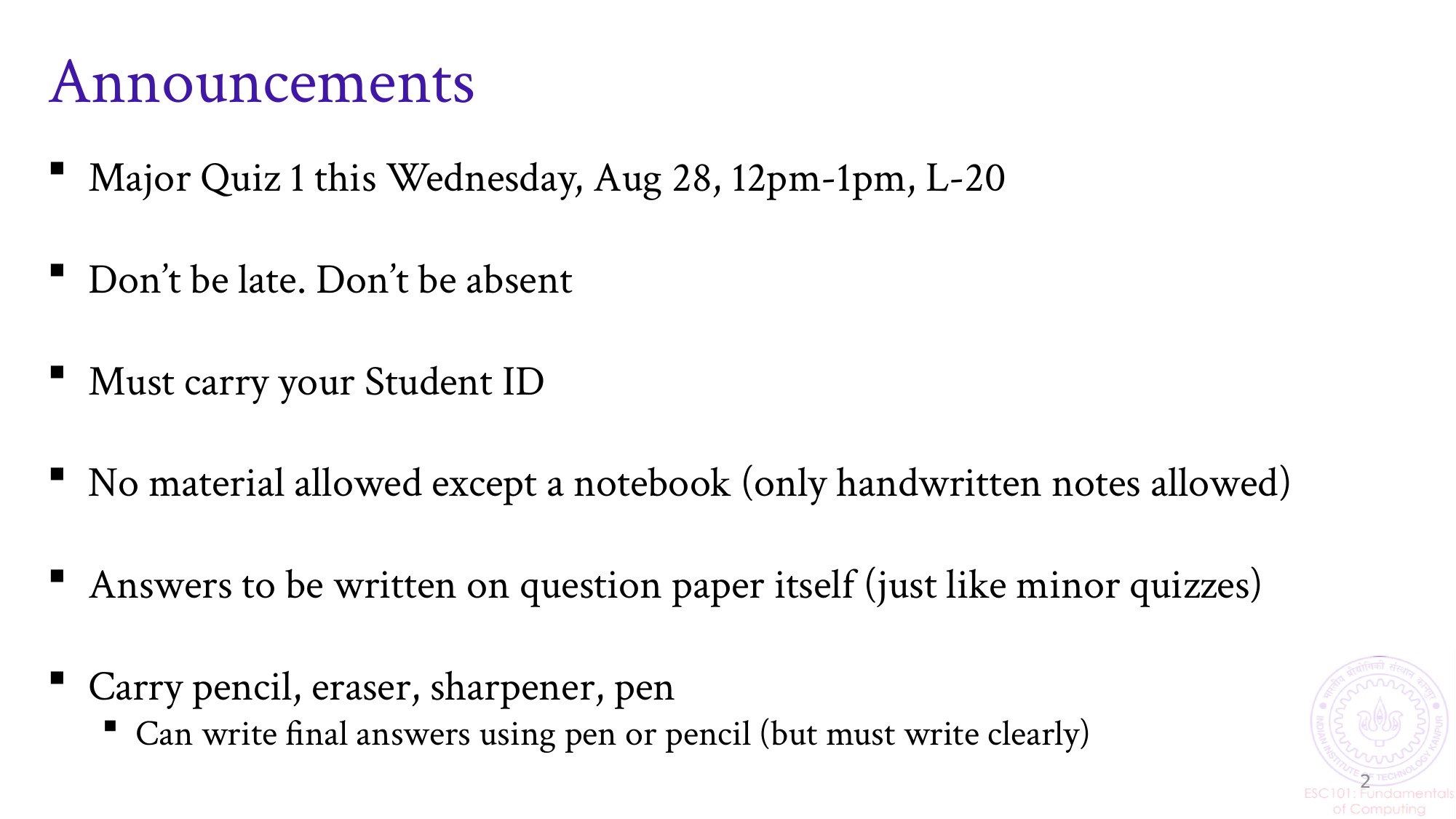

# Announcements
Major Quiz 1 this Wednesday, Aug 28, 12pm-1pm, L-20

Don’t be late. Don’t be absent

Must carry your Student ID

No material allowed except a notebook (only handwritten notes allowed)

Answers to be written on question paper itself (just like minor quizzes)

Carry pencil, eraser, sharpener, pen
Can write final answers using pen or pencil (but must write clearly)

2